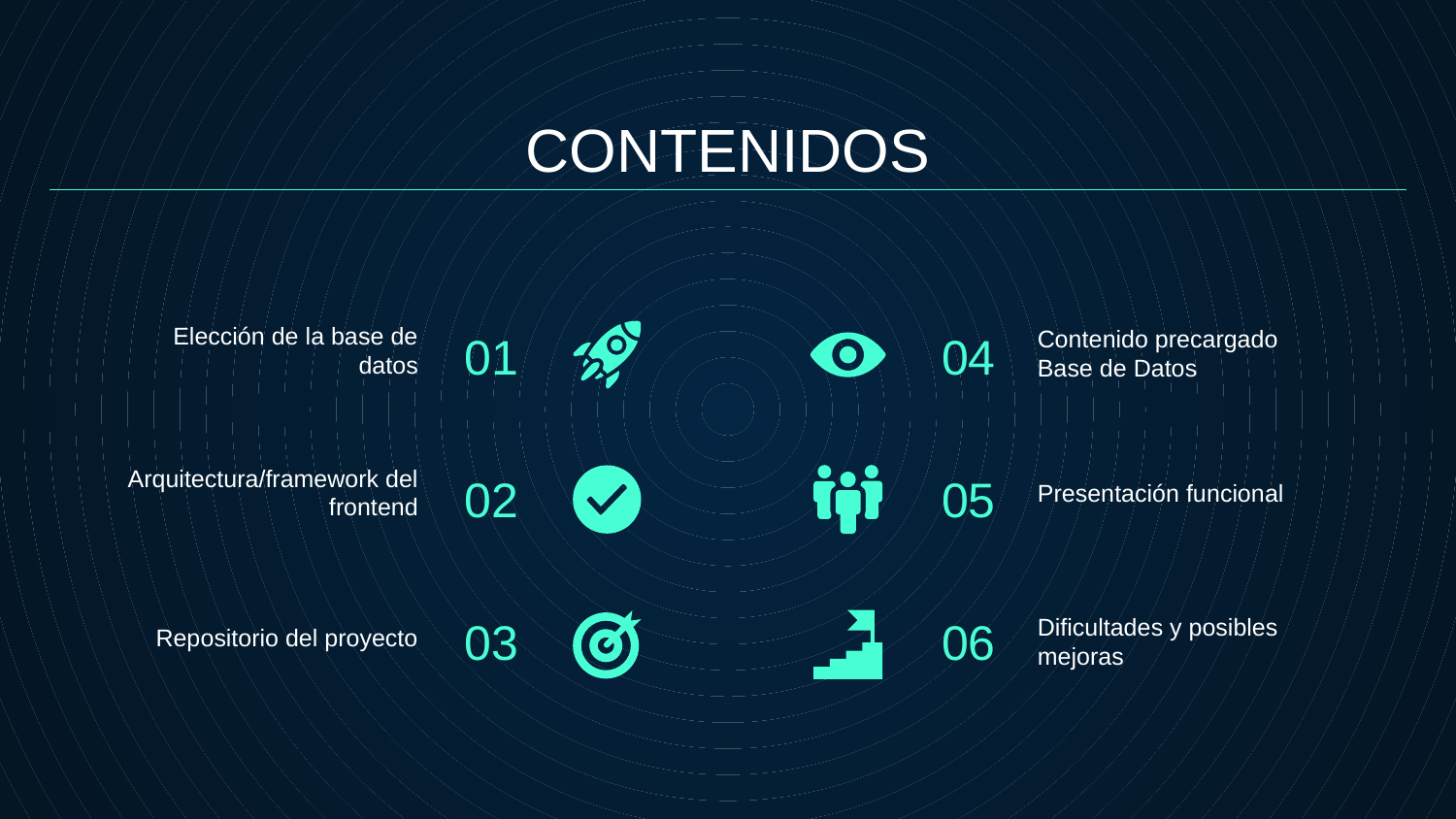

# CONTENIDOS
01
04

Elección de la base de datos
Contenido precargado Base de Datos
02
05

Presentación funcional
Arquitectura/framework del frontend
03
06

Repositorio del proyecto
Dificultades y posibles mejoras